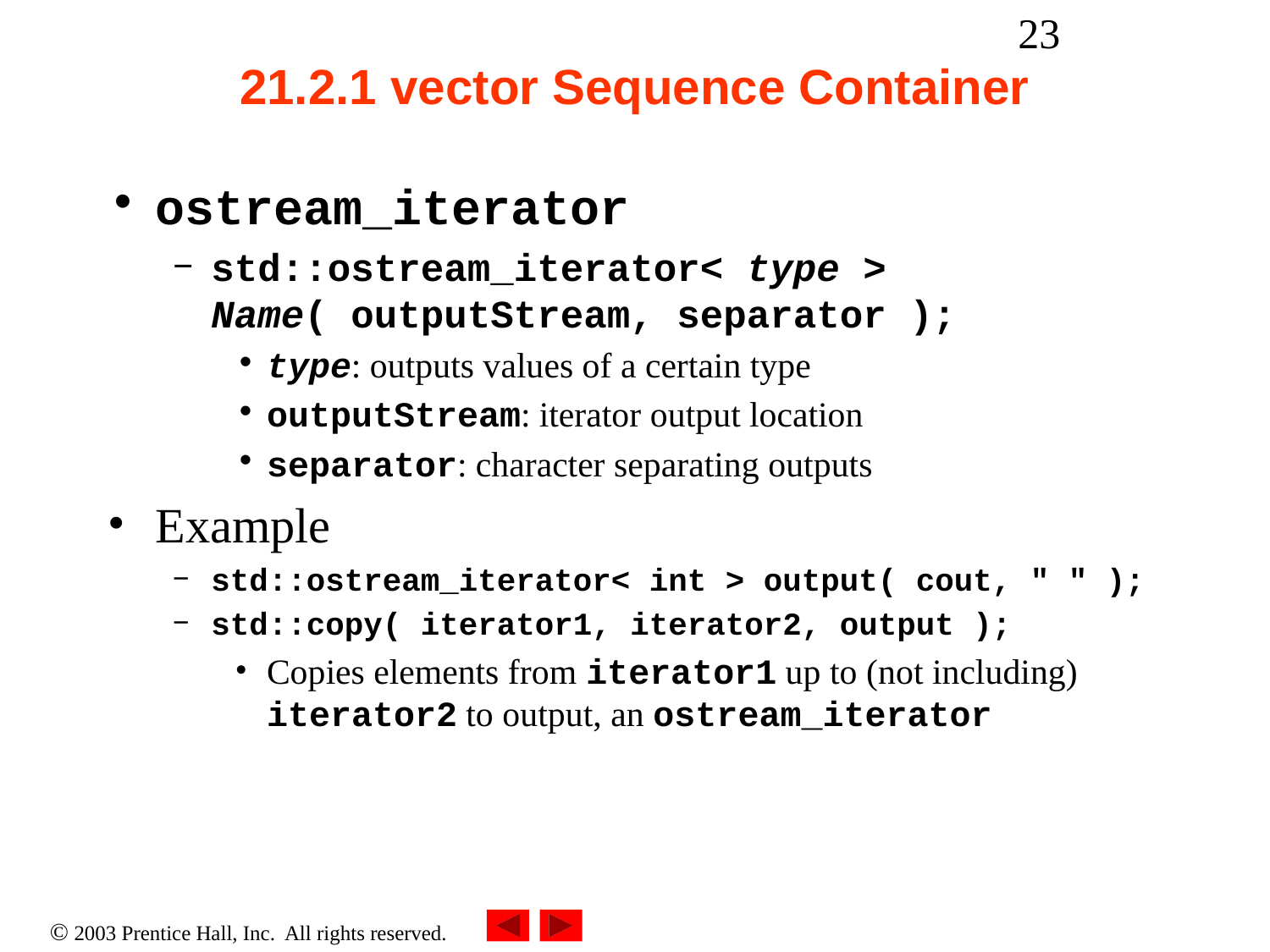

23
# 21.2.1 vector Sequence Container
ostream_iterator
std::ostream_iterator< type > Name( outputStream, separator );
type: outputs values of a certain type
outputStream: iterator output location
separator: character separating outputs
Example
std::ostream_iterator< int > output( cout, " " );
std::copy( iterator1, iterator2, output );
Copies elements from iterator1 up to (not including) iterator2 to output, an ostream_iterator